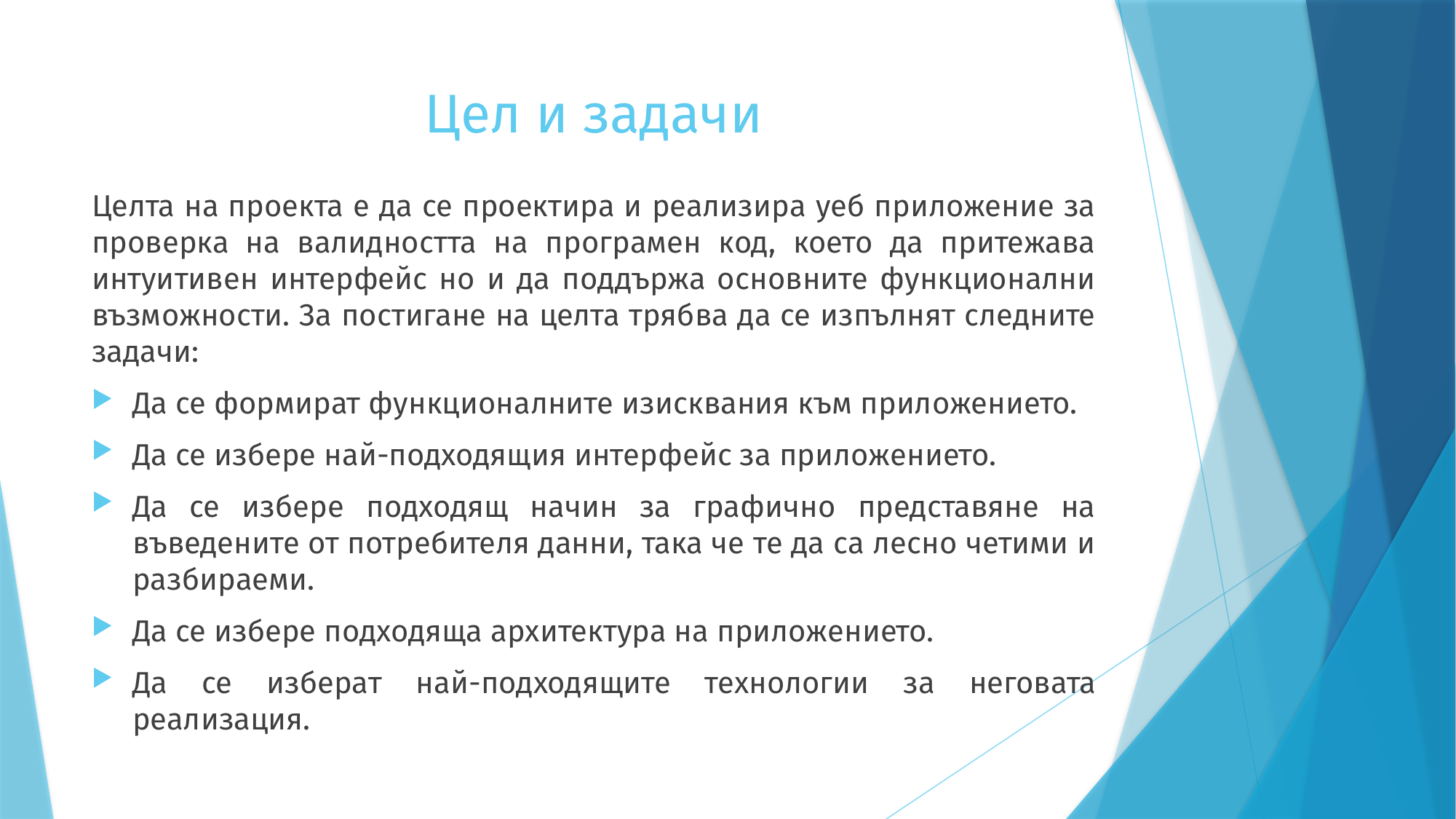

# Цел и задачи
Целта на проекта е да се проектира и реализира уеб приложение за проверка на валидността на програмен код, което да притежава интуитивен интерфейс но и да поддържа основните функционални възможности. За постигане на целта трябва да се изпълнят следните задачи:
Да се формират функционалните изисквания към приложението.
Да се избере най-подходящия интерфейс за приложението.
Да се избере подходящ начин за графично представяне на въведените от потребителя данни, така че те да са лесно четими и разбираеми.
Да се избере подходяща архитектура на приложението.
Да се изберат най-подходящите технологии за неговата реализация.